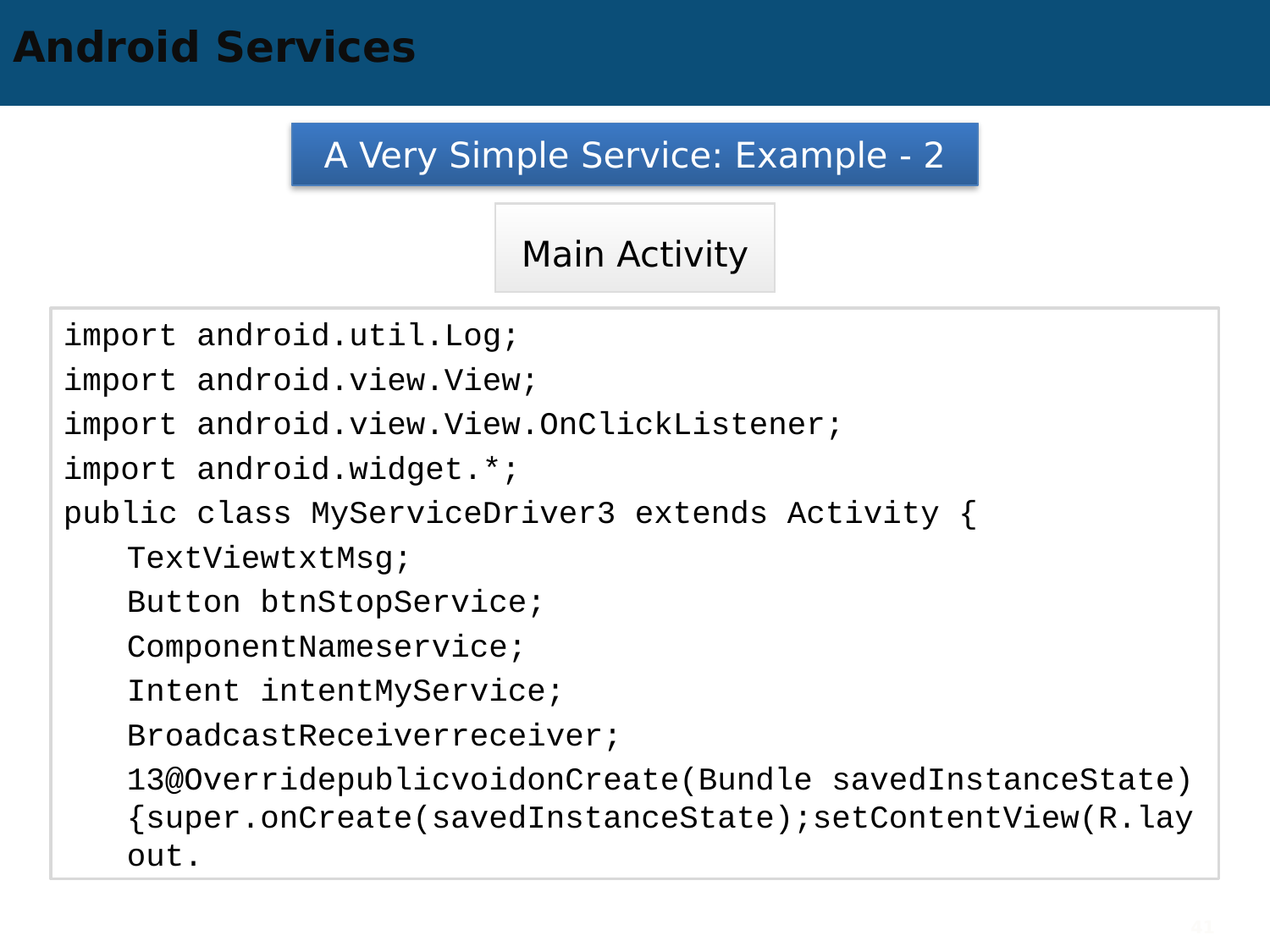

# Android Services
A Very Simple Service: Example - 2
Main Activity
import android.util.Log;
import android.view.View;
import android.view.View.OnClickListener;
import android.widget.*;
public class MyServiceDriver3 extends Activity {
TextViewtxtMsg;
Button btnStopService;
ComponentNameservice;
Intent intentMyService;
BroadcastReceiverreceiver;
13@OverridepublicvoidonCreate(Bundle savedInstanceState) {super.onCreate(savedInstanceState);setContentView(R.layout.